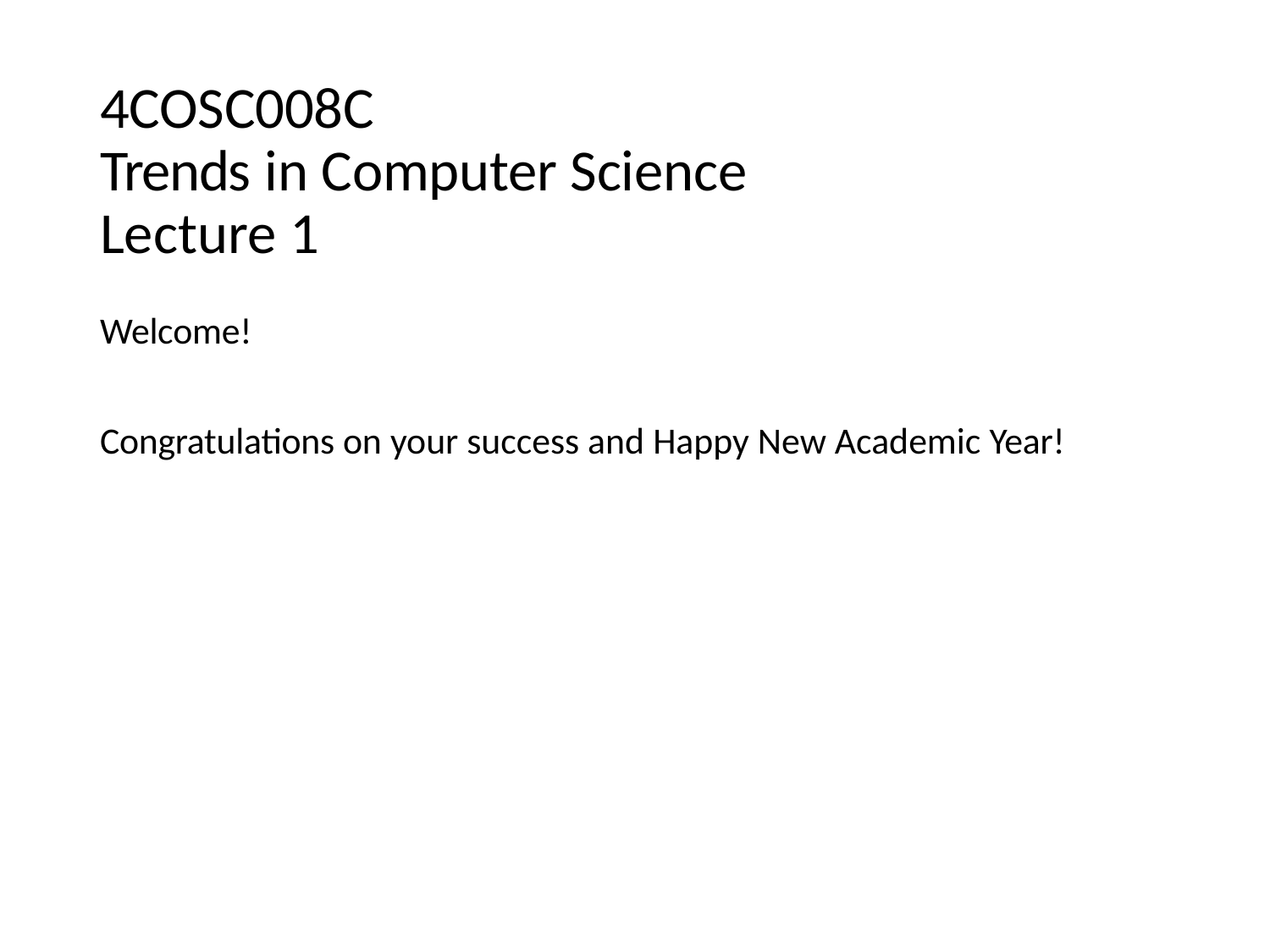

# 4COSC008C Trends in Computer Science Lecture 1
Welcome!

Congratulations on your success and Happy New Academic Year!